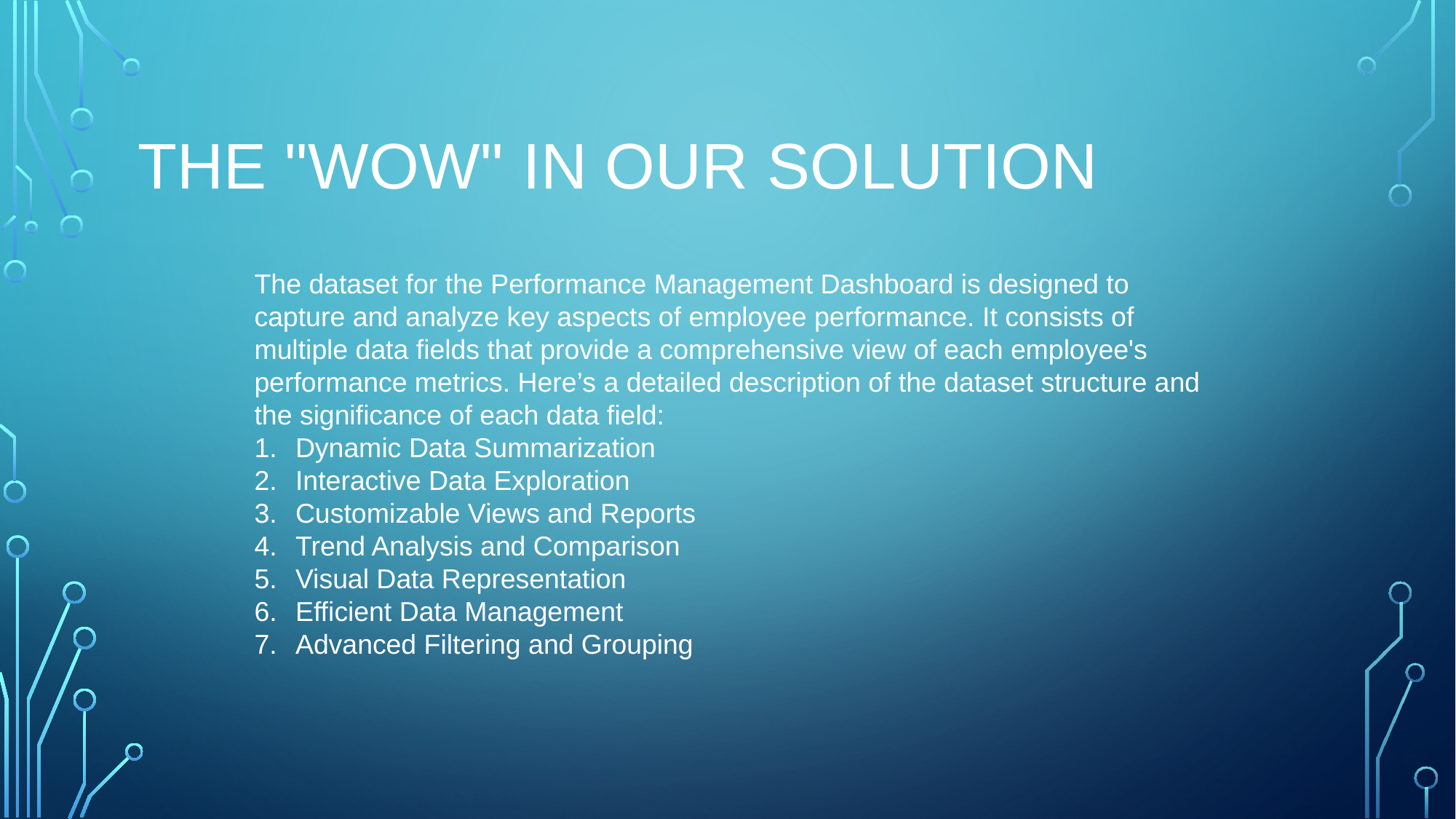

# THE "WOW" IN OUR SOLUTION
The dataset for the Performance Management Dashboard is designed to capture and analyze key aspects of employee performance. It consists of multiple data fields that provide a comprehensive view of each employee's performance metrics. Here’s a detailed description of the dataset structure and the significance of each data field:
Dynamic Data Summarization
Interactive Data Exploration
Customizable Views and Reports
Trend Analysis and Comparison
Visual Data Representation
Efficient Data Management
Advanced Filtering and Grouping